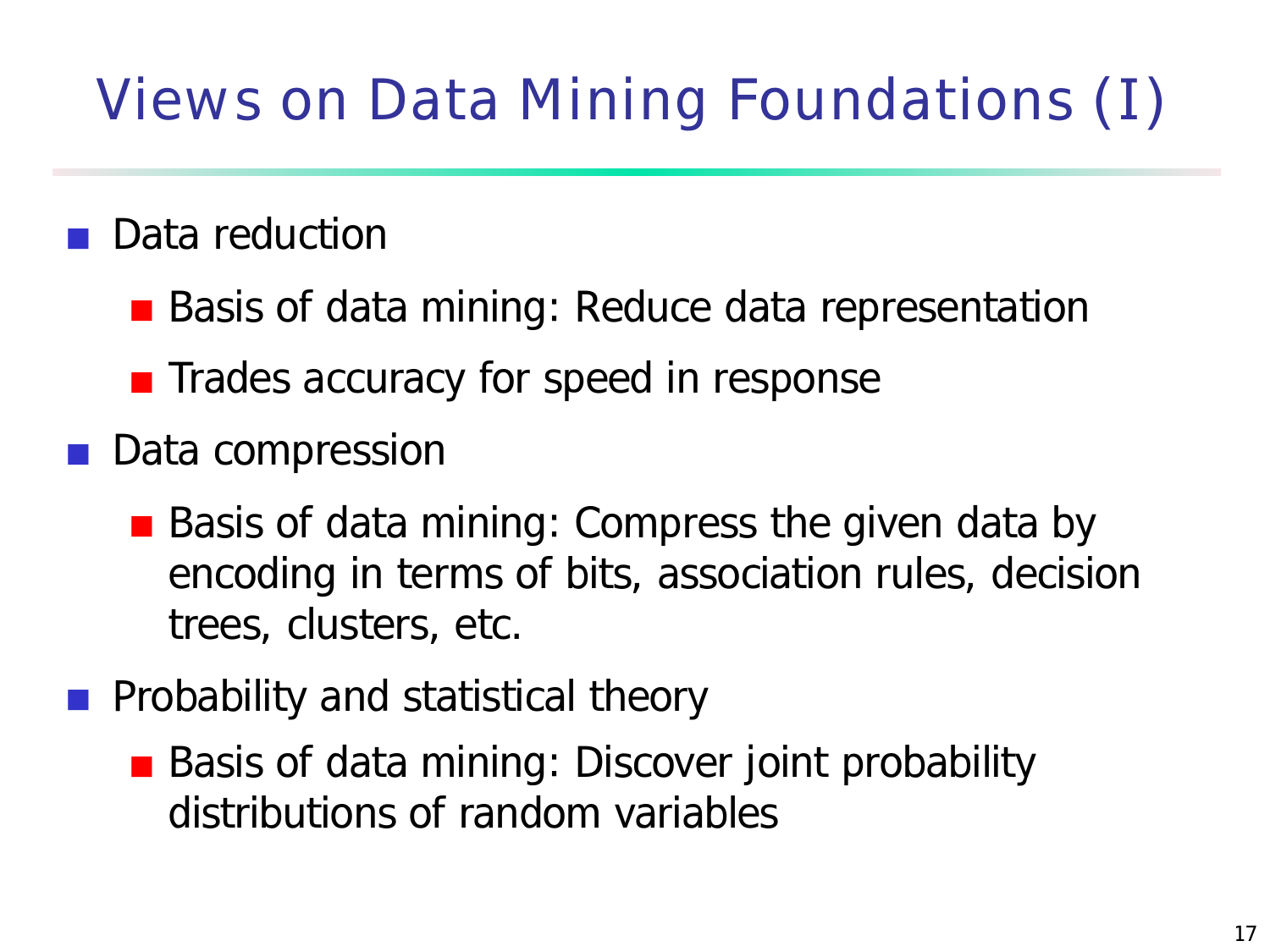

# Views on Data Mining Foundations (I)
Data reduction
Basis of data mining: Reduce data representation
Trades accuracy for speed in response
Data compression
Basis of data mining: Compress the given data by encoding in terms of bits, association rules, decision trees, clusters, etc.
Probability and statistical theory
Basis of data mining: Discover joint probability distributions of random variables
17